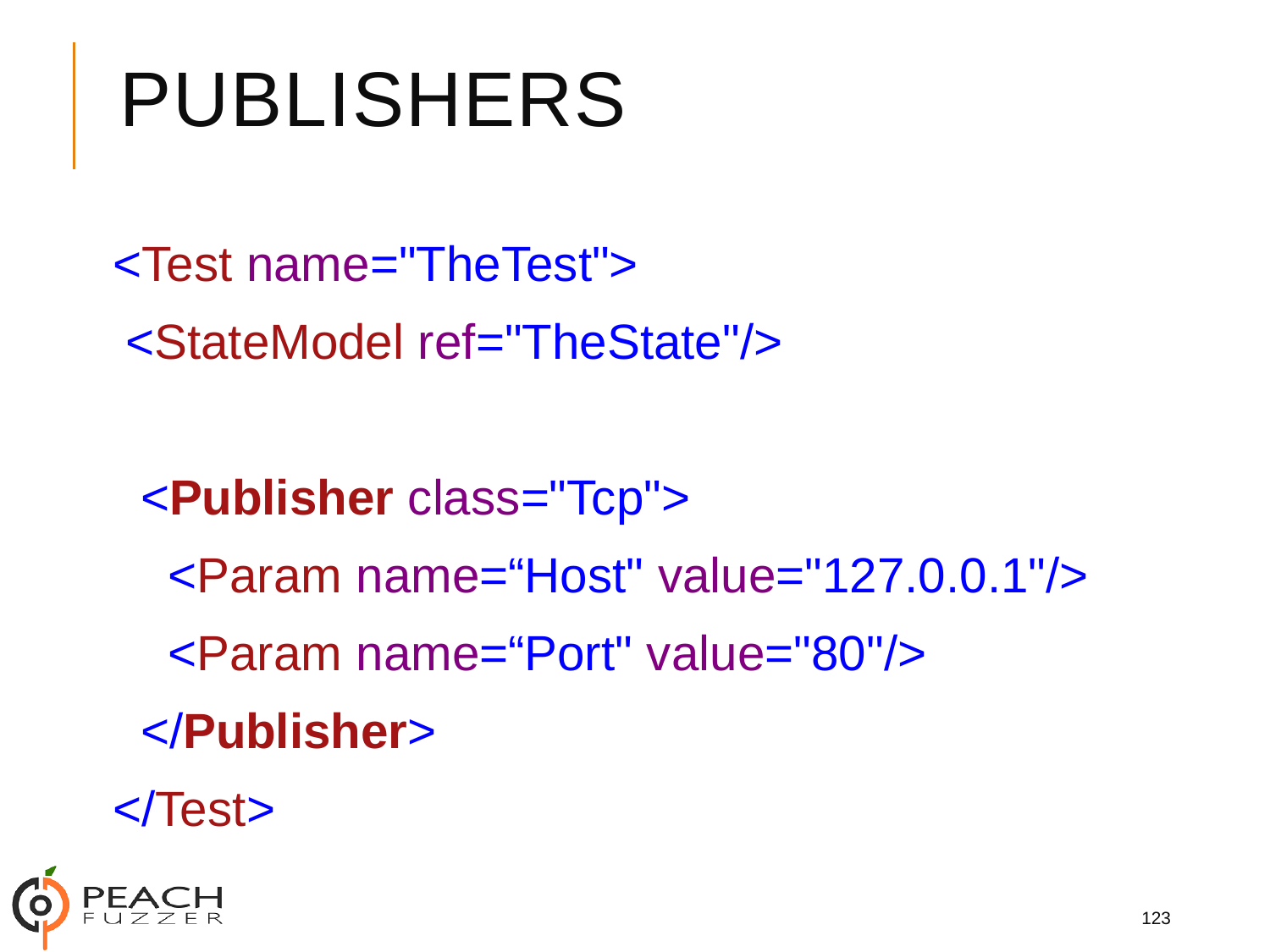

# Publishers
<Test name="TheTest">
	<StateModel ref="TheState"/>

  <Publisher class="Tcp">
    <Param name=“Host" value="127.0.0.1"/>
    <Param name=“Port" value="80"/>
  </Publisher>
</Test>
123